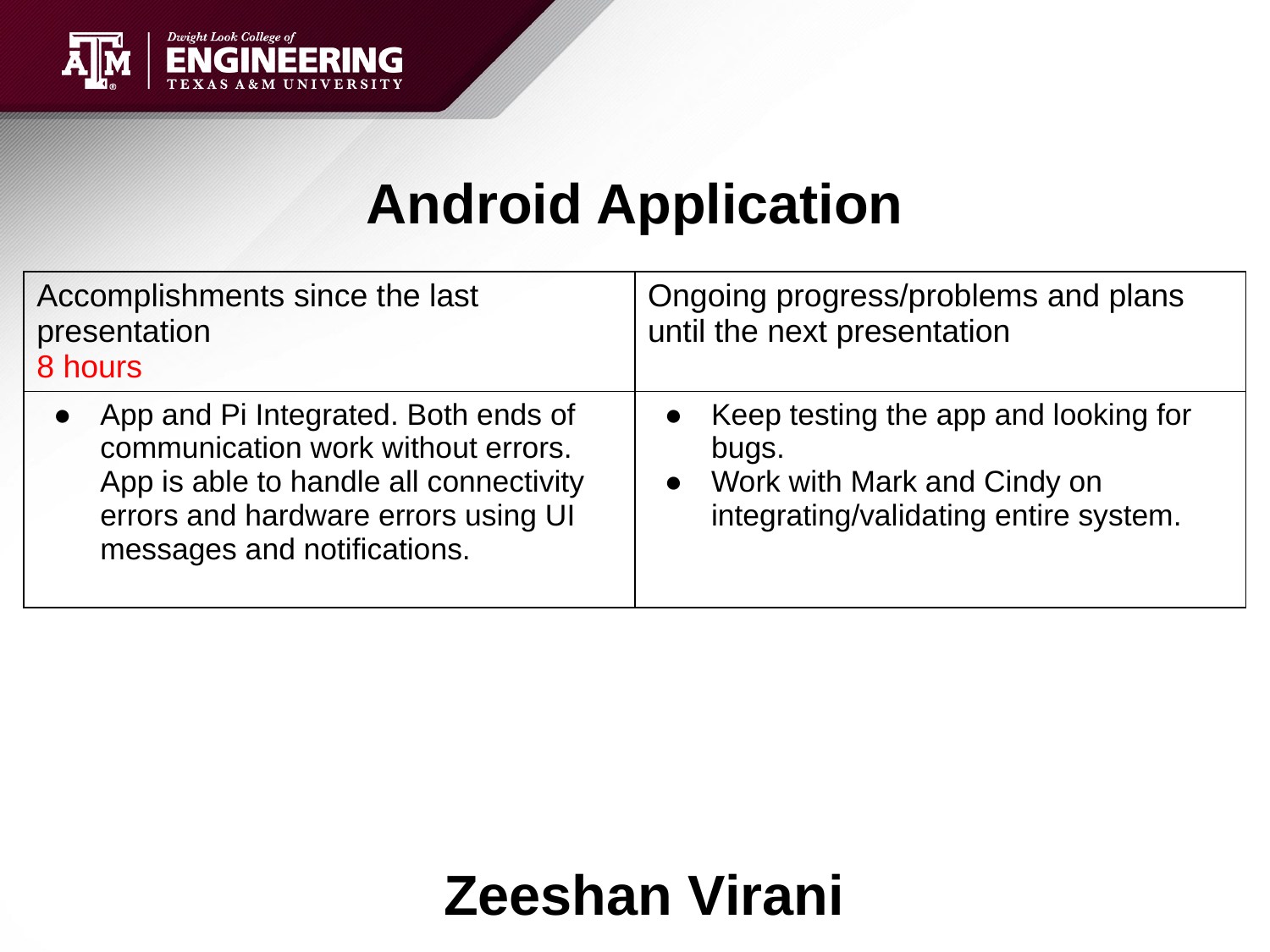

# Android Application
| Accomplishments since the last presentation 8 hours | Ongoing progress/problems and plans until the next presentation |
| --- | --- |
| App and Pi Integrated. Both ends of communication work without errors. App is able to handle all connectivity errors and hardware errors using UI messages and notifications. | Keep testing the app and looking for bugs. Work with Mark and Cindy on integrating/validating entire system. |
Zeeshan Virani